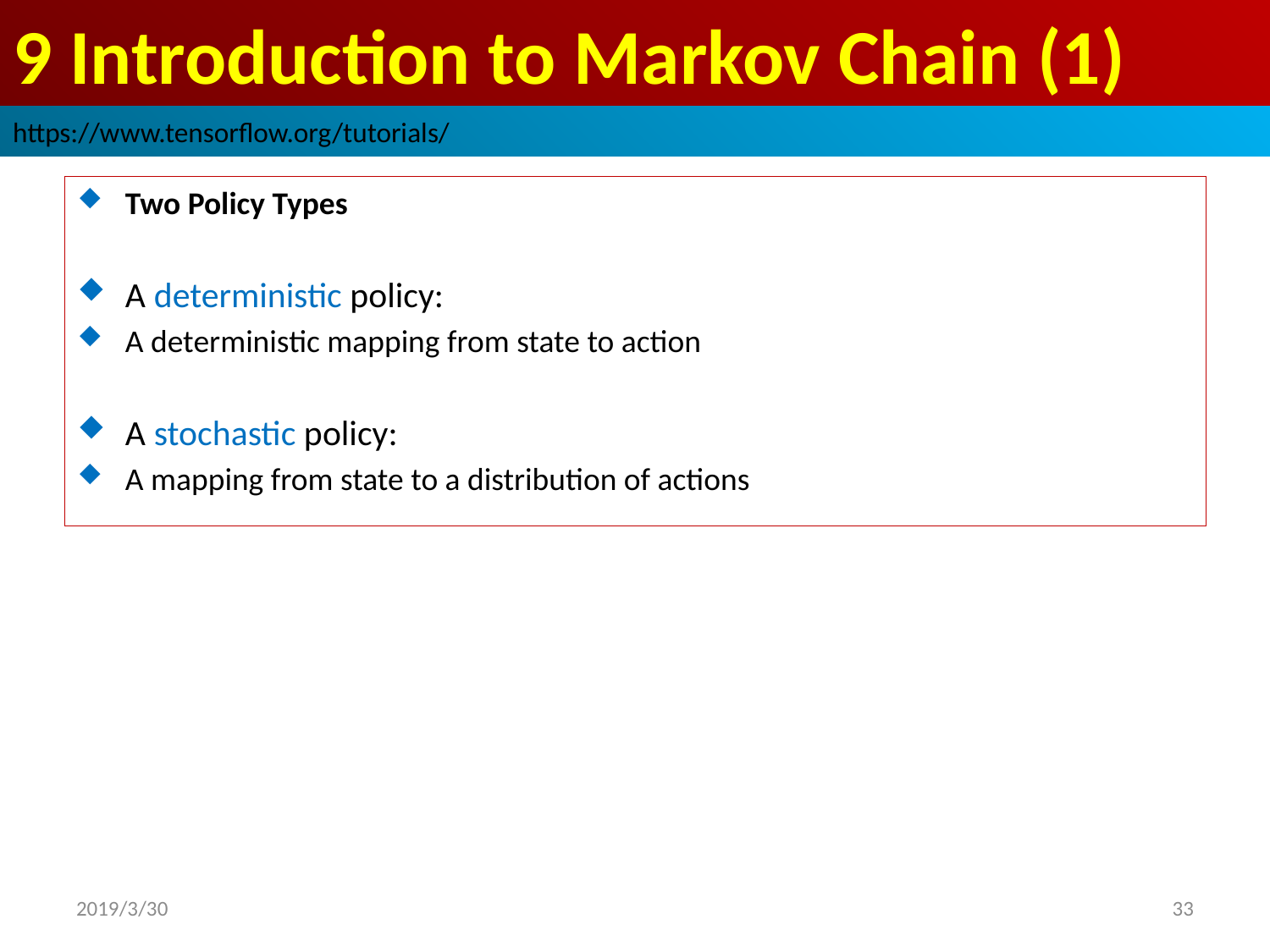

# 9 Introduction to Markov Chain (1)
https://www.tensorflow.org/tutorials/
Two Policy Types

A deterministic policy:
A deterministic mapping from state to action

A stochastic policy:
A mapping from state to a distribution of actions

2019/3/30
33